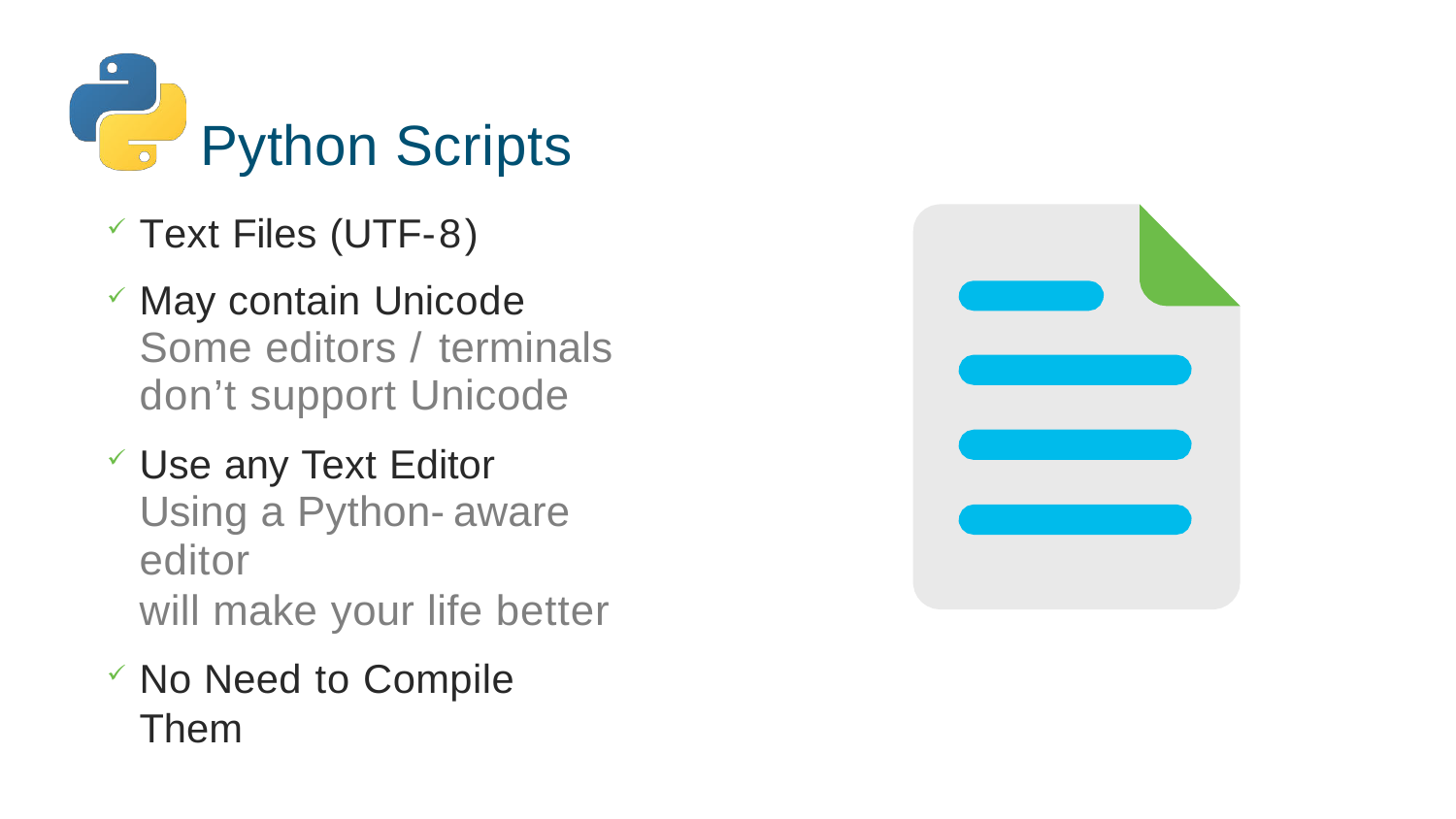

# Python Scripts

Text Files (UTF-8)
May contain Unicode Some editors / terminals don’t support Unicode
Use any Text Editor
Using a Python-aware editor
will make your life better
No Need to Compile Them